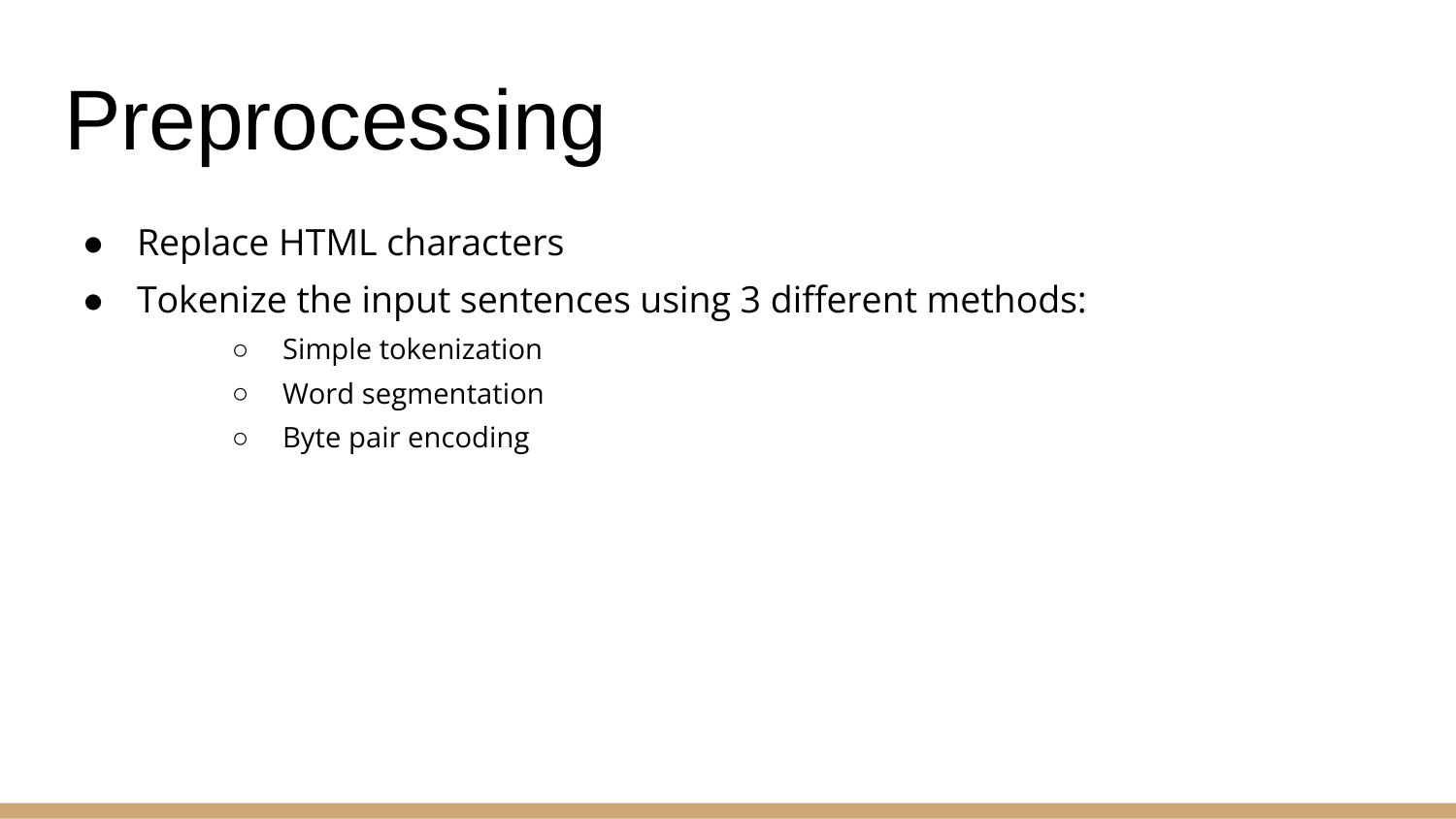

# Preprocessing
Replace HTML characters
Tokenize the input sentences using 3 different methods:
Simple tokenization
Word segmentation
Byte pair encoding